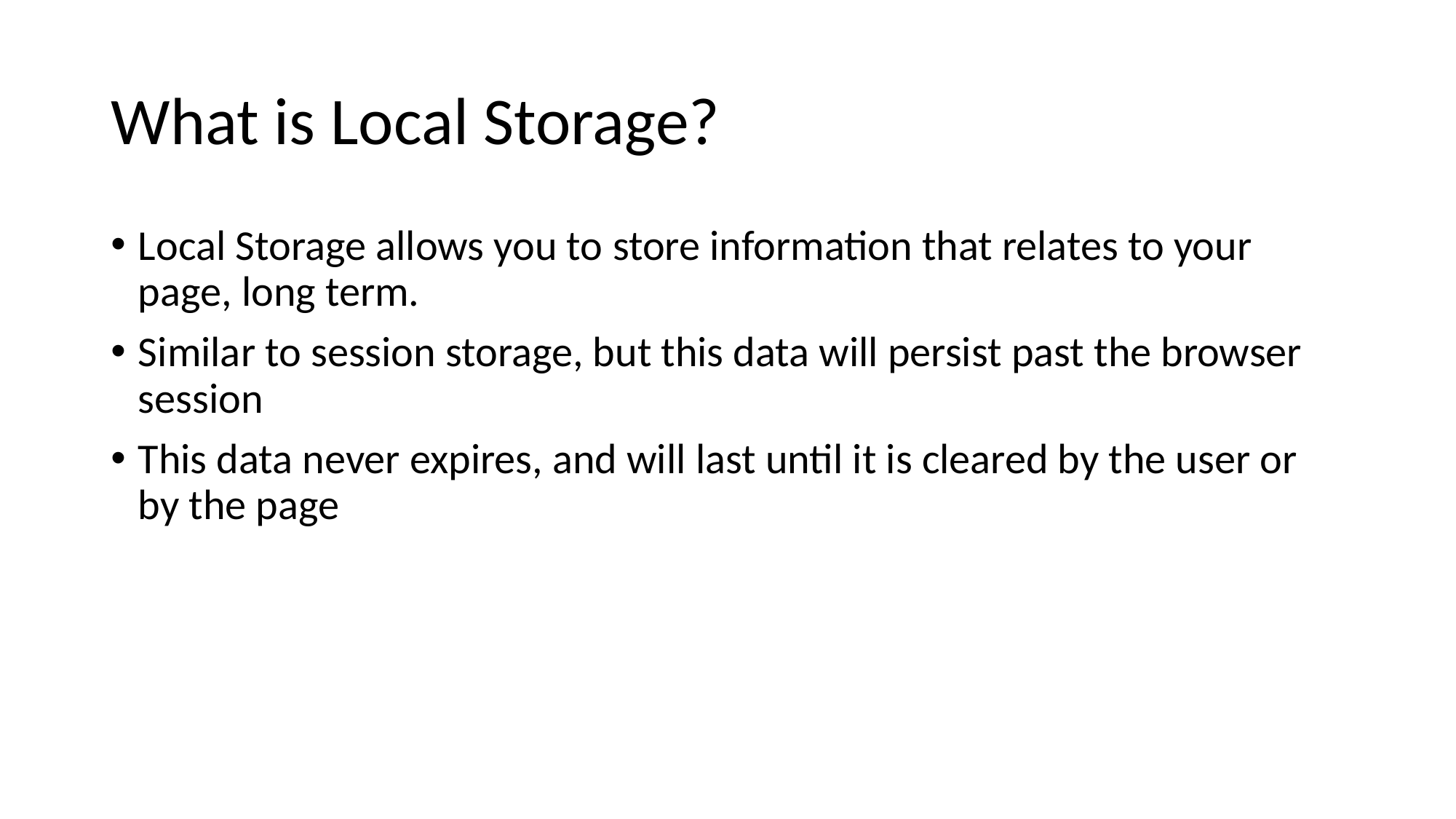

# What is Local Storage?
Local Storage allows you to store information that relates to your page, long term.
Similar to session storage, but this data will persist past the browser session
This data never expires, and will last until it is cleared by the user or by the page